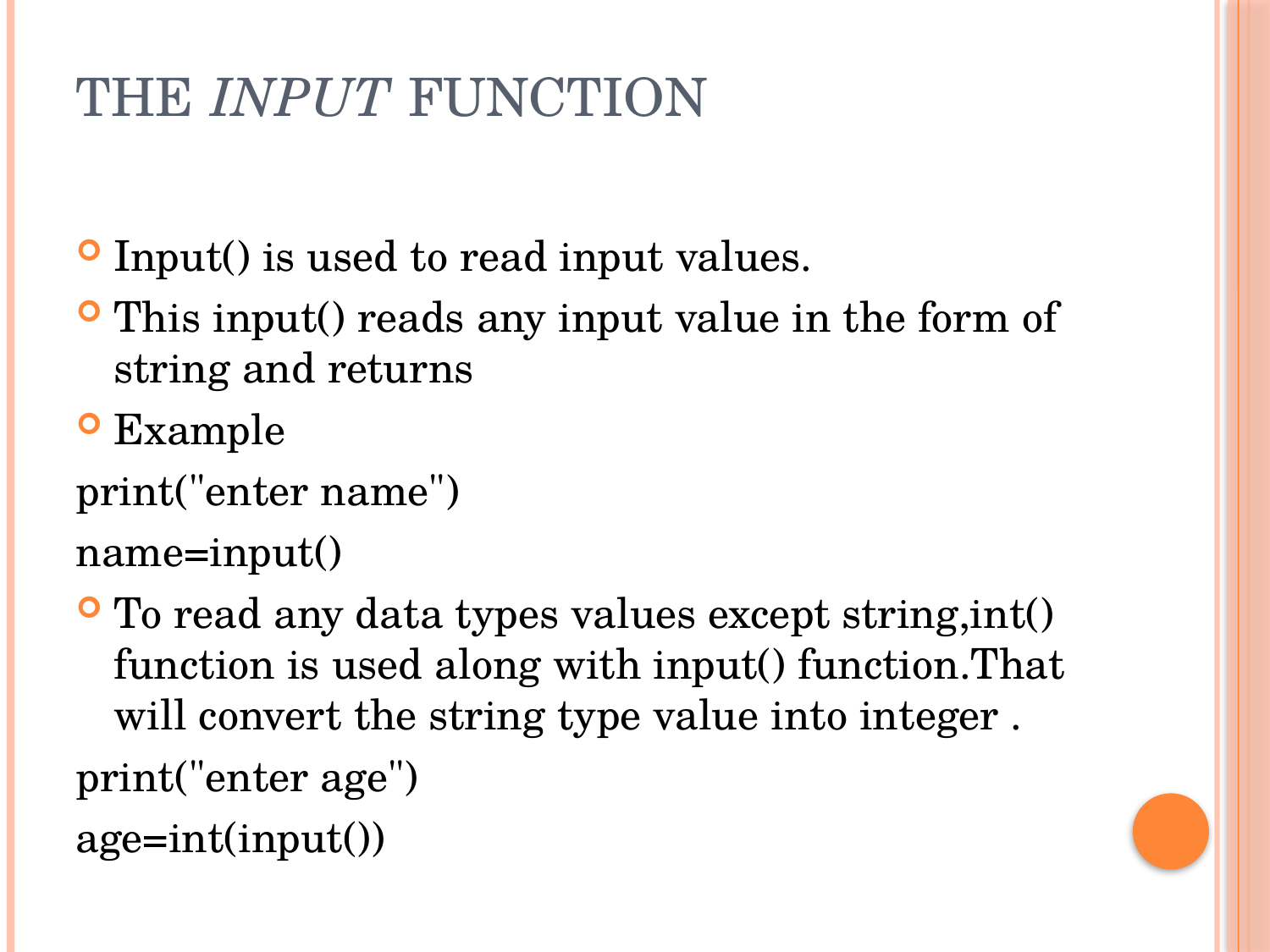

# The input Function
Input() is used to read input values.
This input() reads any input value in the form of string and returns
Example
print("enter name")
name=input()
To read any data types values except string,int() function is used along with input() function.That will convert the string type value into integer .
print("enter age")
age=int(input())